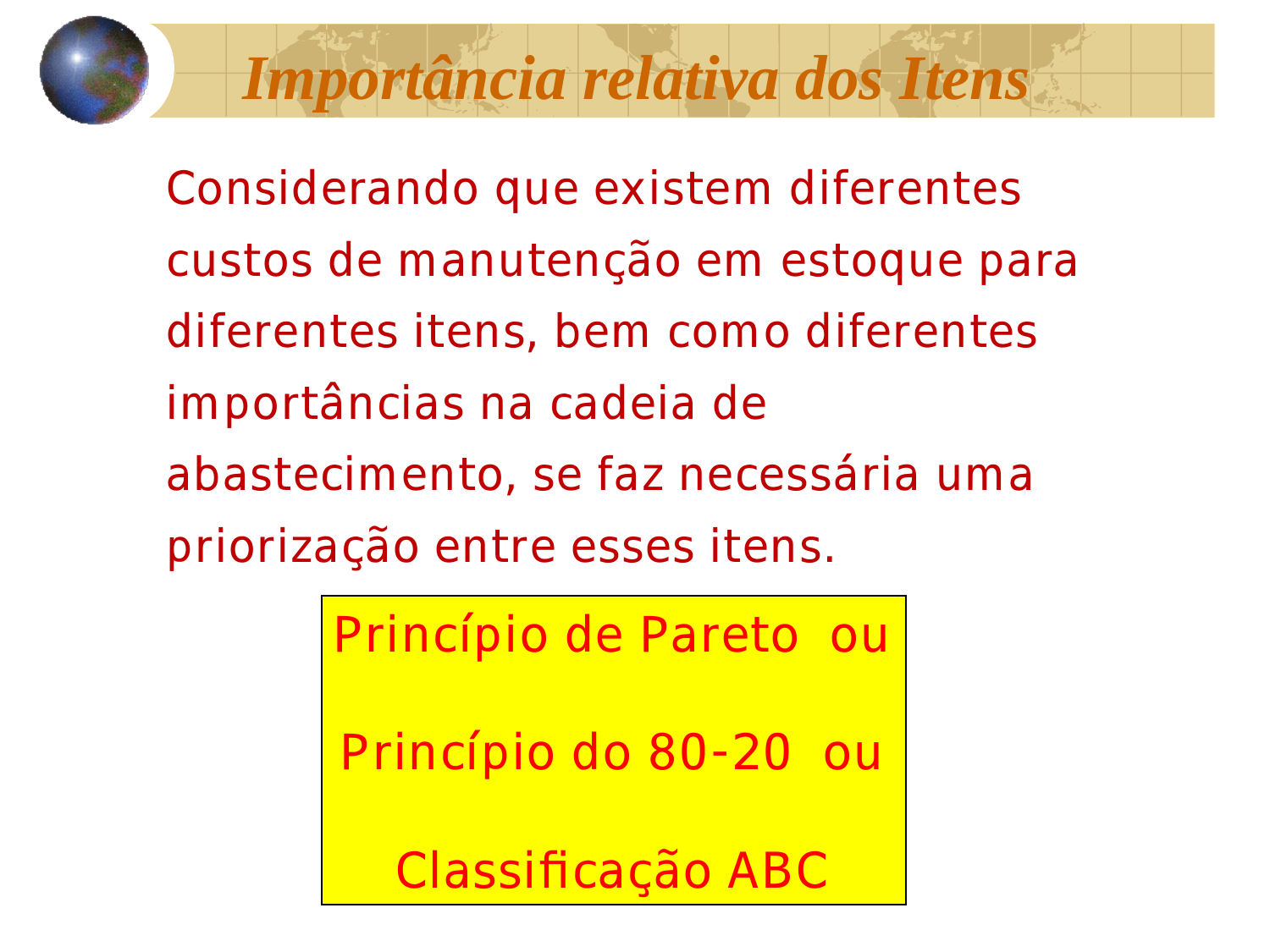

# Importância relativa dos Itens
Considerando que existem diferentes custos de manutenção em estoque para diferentes itens, bem como diferentes importâncias na cadeia de abastecimento, se faz necessária uma priorização entre esses itens.
Princípio de Pareto  ou

Princípio do 80-20  ou

Classificação ABC